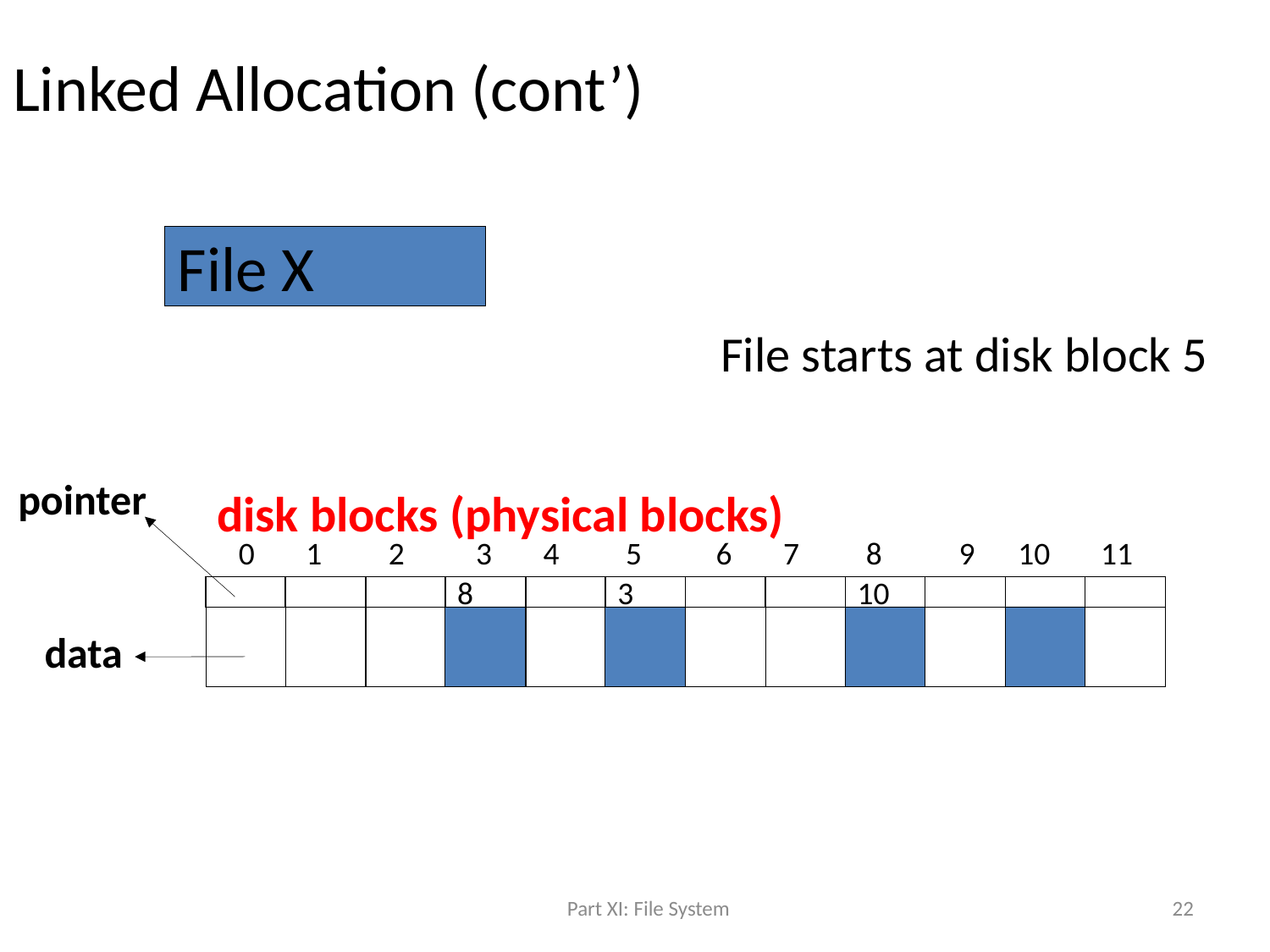

# Linked Allocation (cont’)
File X
File starts at disk block 5
pointer
disk blocks (physical blocks)

0
1
2
3
4
5
6
7
8
9
10
11

8

3

10

data

Part XI: File System
22